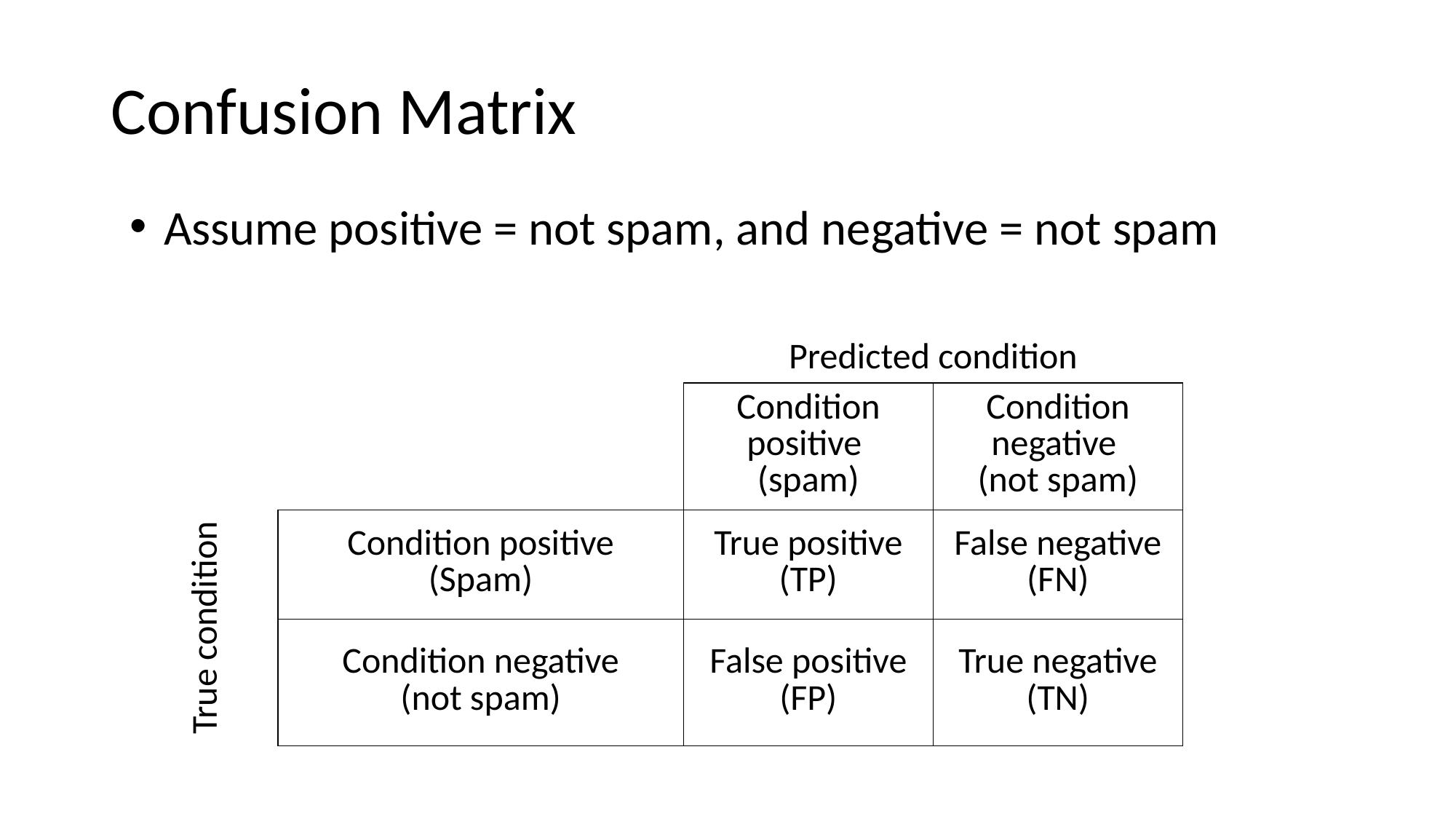

# Confusion Matrix
Assume positive = not spam, and negative = not spam

|  |  | Predicted condition |  |
| --- | --- | --- | --- |
|  |  | Condition positive (spam) | Condition negative (not spam) |
| True condition | Condition positive (Spam) | True positive (TP) | False negative (FN) |
|  | Condition negative (not spam) | False positive (FP) | True negative (TN) |